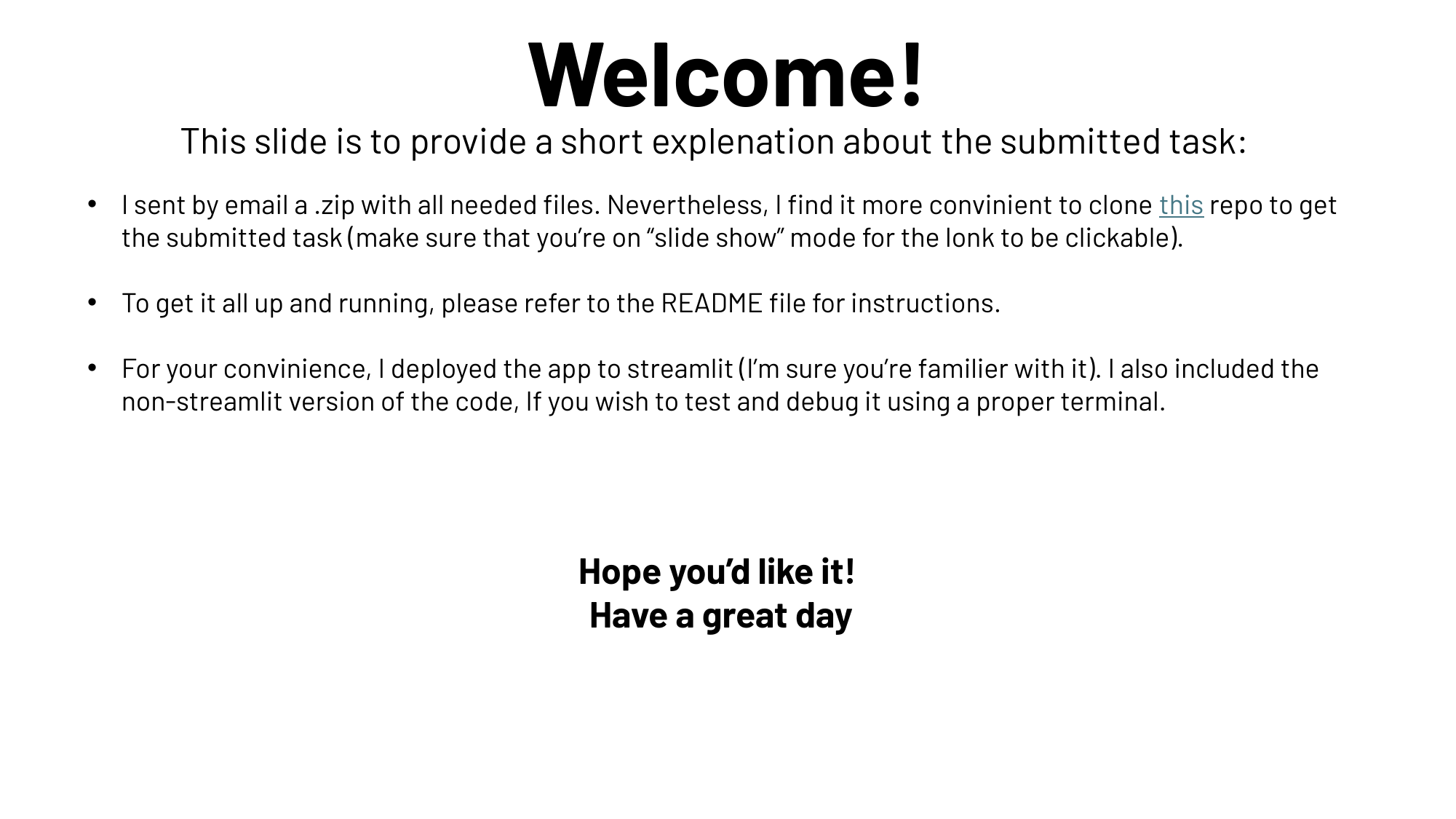

# Welcome!
This slide is to provide a short explenation about the submitted task:
I sent by email a .zip with all needed files. Nevertheless, I find it more convinient to clone this repo to get the submitted task (make sure that you’re on “slide show” mode for the lonk to be clickable).
To get it all up and running, please refer to the README file for instructions.
For your convinience, I deployed the app to streamlit (I’m sure you’re familier with it). I also included the non-streamlit version of the code, If you wish to test and debug it using a proper terminal.

Hope you’d like it!
Have a great day